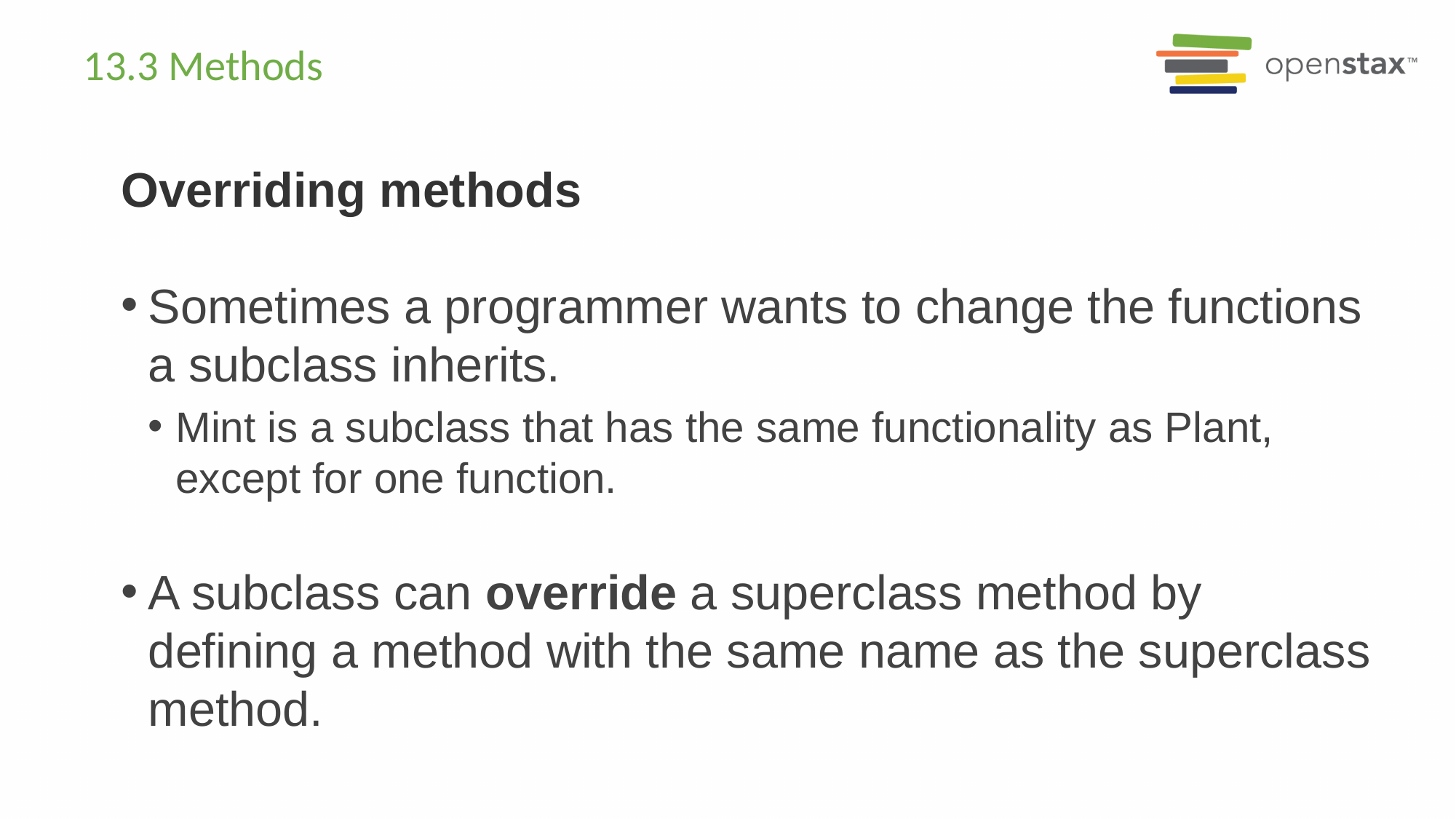

# 13.3 Methods
Overriding methods

Sometimes a programmer wants to change the functions a subclass inherits.
Mint is a subclass that has the same functionality as Plant, except for one function.

A subclass can override a superclass method by defining a method with the same name as the superclass method.